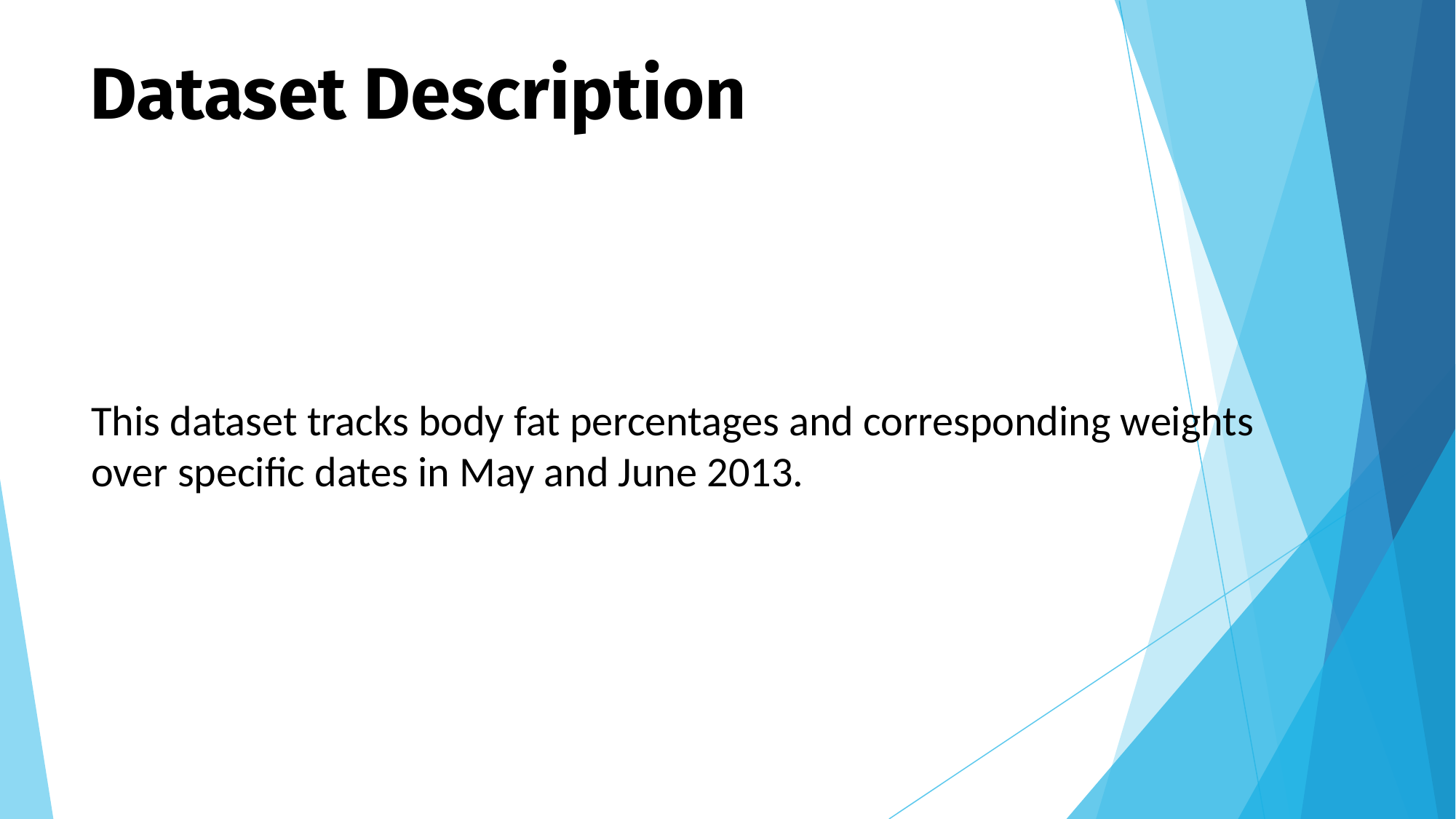

# Dataset Description
This dataset tracks body fat percentages and corresponding weights over specific dates in May and June 2013.